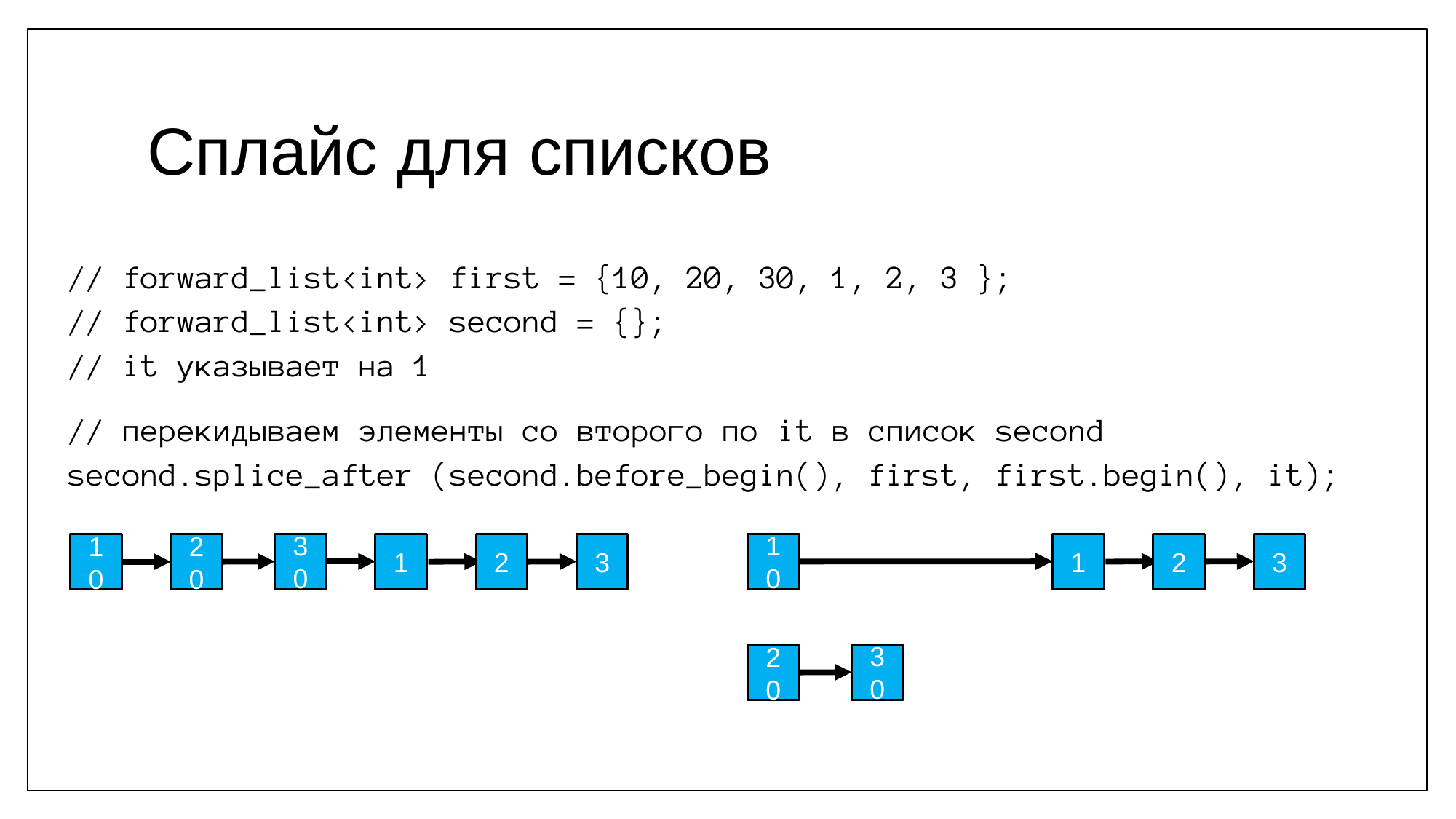

# Сплайс для списков
// forward_list<int> first = {10, 20, 30, 1, 2, 3 };
// forward_list<int> second = {};
// it указывает на 1
// перекидываем элементы со второго по it в список second
second.splice_after (second.before_begin(), first, first.begin(), it);
1
3
30
1
3
10
2
10
20
2
30
20